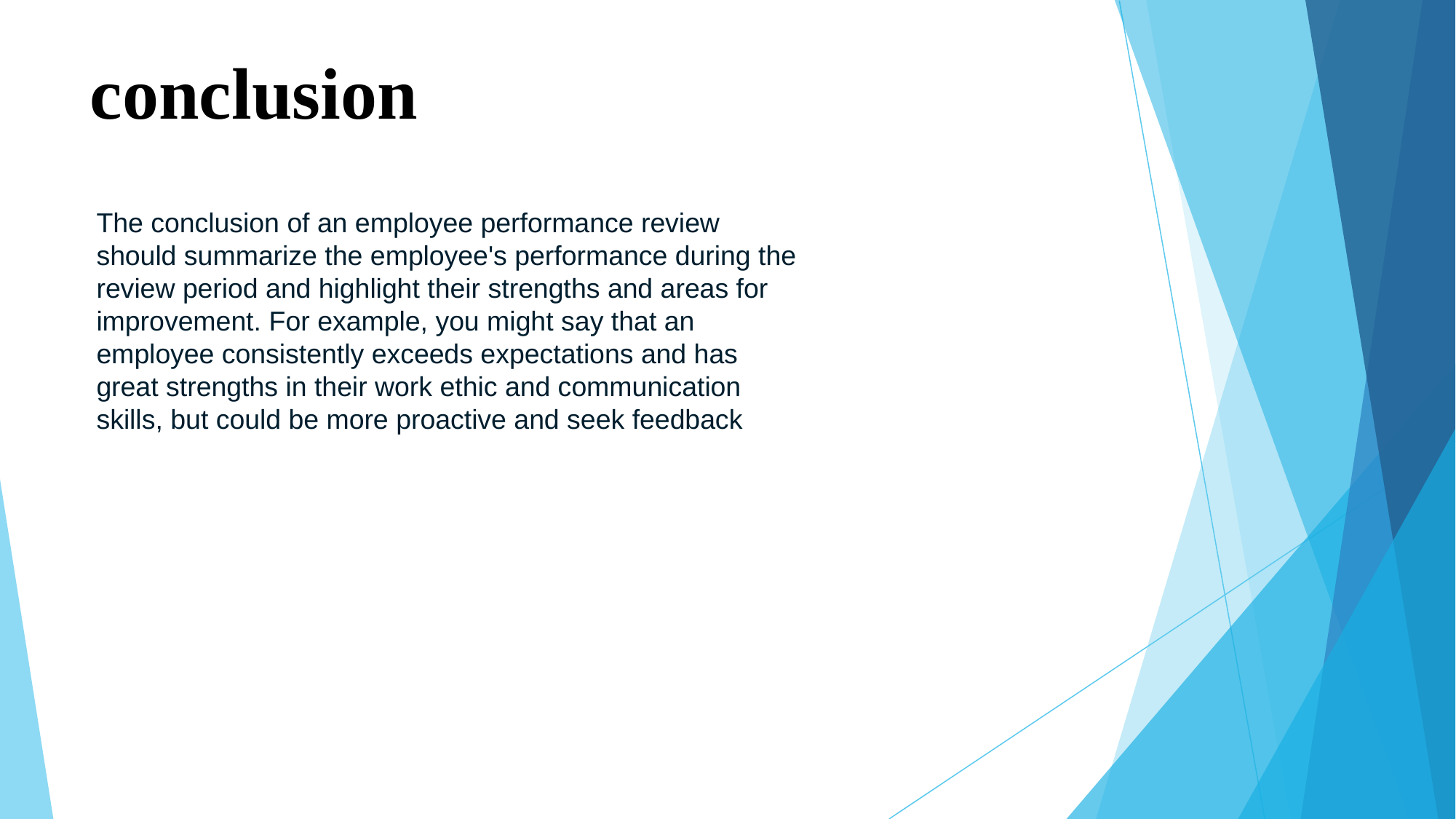

# conclusion
The conclusion of an employee performance review should summarize the employee's performance during the review period and highlight their strengths and areas for improvement. For example, you might say that an employee consistently exceeds expectations and has great strengths in their work ethic and communication skills, but could be more proactive and seek feedback